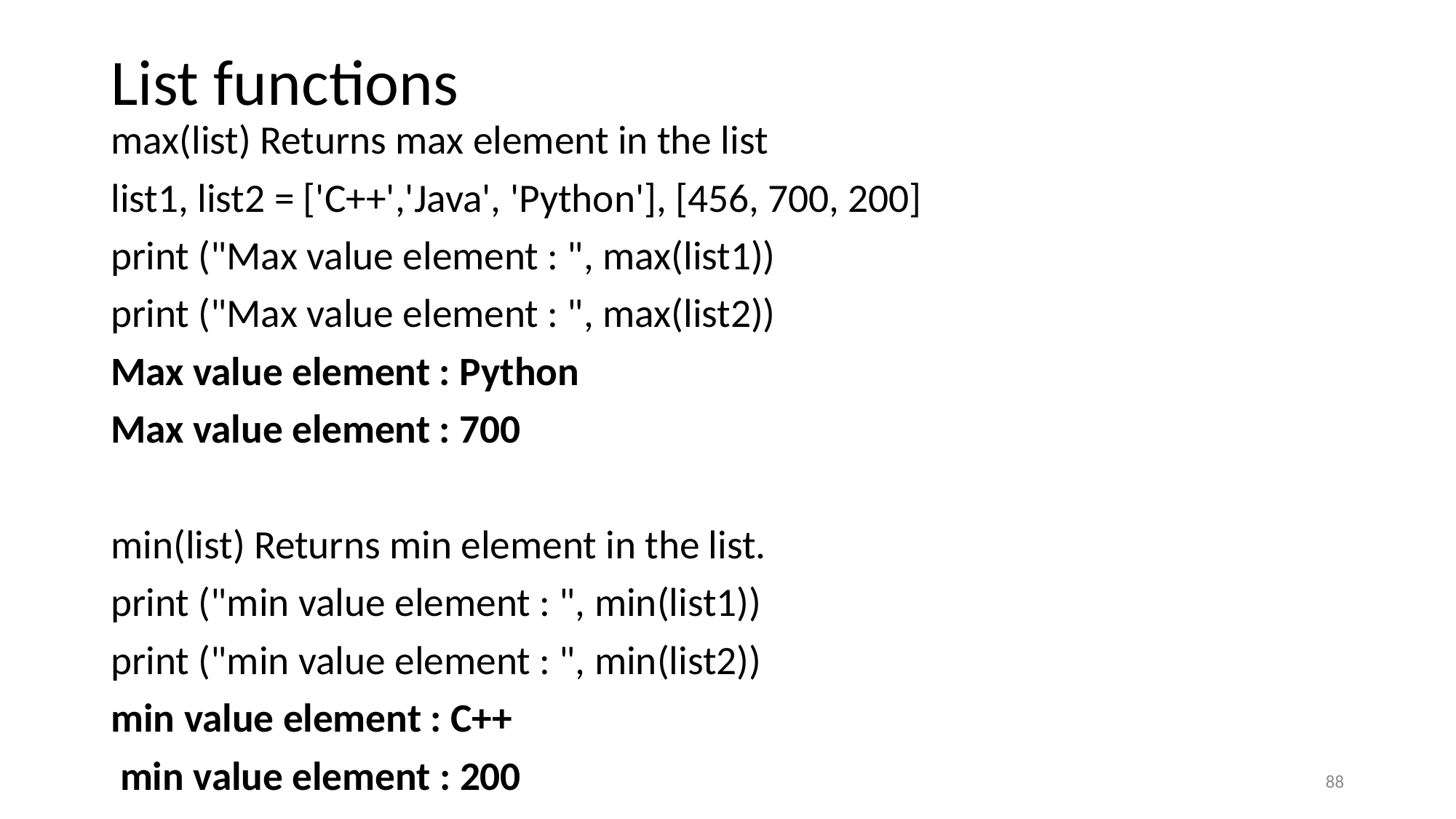

# List functions
max(list) Returns max element in the list
list1, list2 = ['C++','Java', 'Python'], [456, 700, 200]
print ("Max value element : ", max(list1))
print ("Max value element : ", max(list2))
Max value element : Python
Max value element : 700

min(list) Returns min element in the list.
print ("min value element : ", min(list1))
print ("min value element : ", min(list2))
min value element : C++
 min value element : 200

88